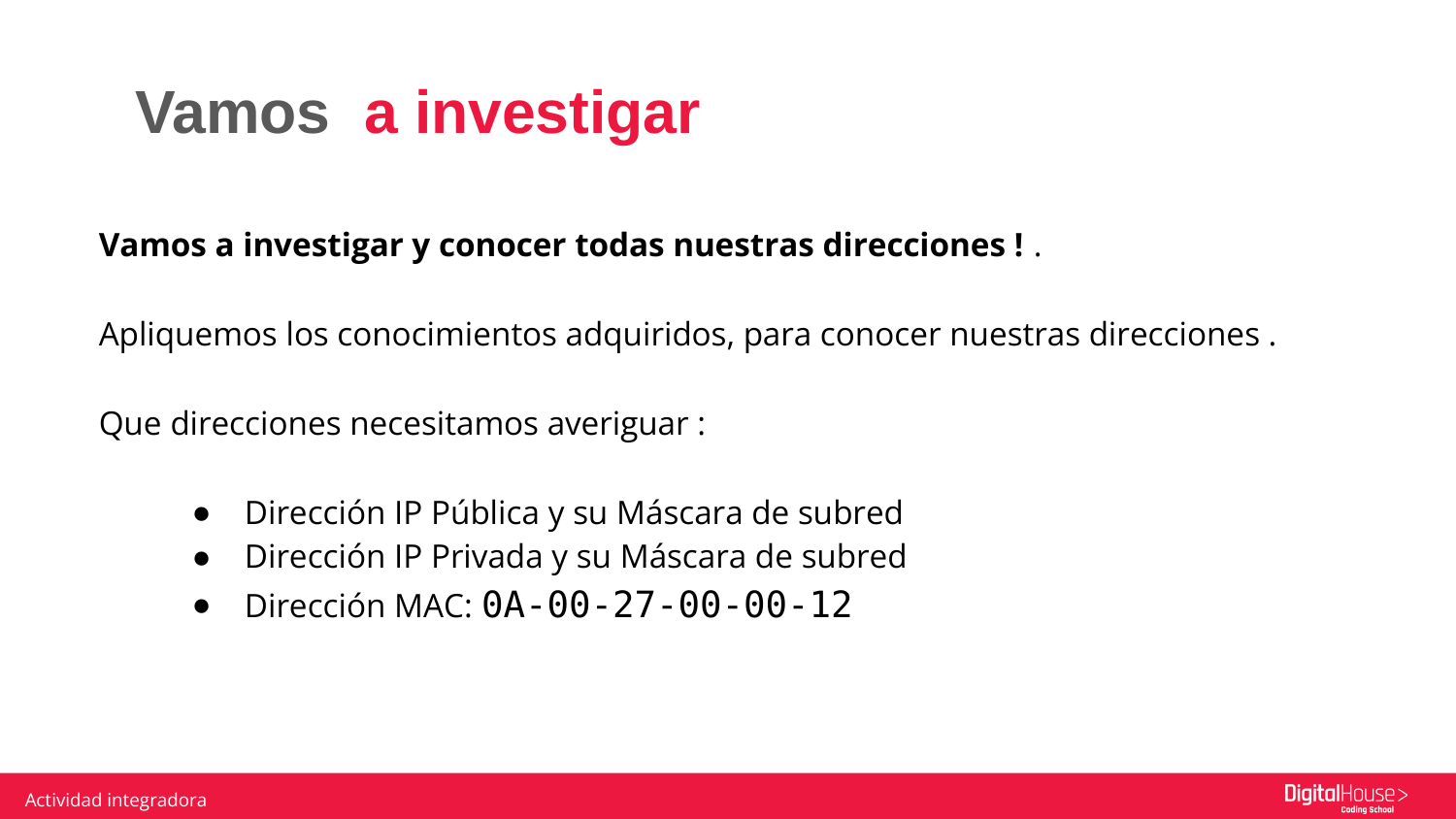

Vamos  a investigar

Vamos a investigar y conocer todas nuestras direcciones ! .

Apliquemos los conocimientos adquiridos, para conocer nuestras direcciones .

Que direcciones necesitamos averiguar :

Dirección IP Pública y su Máscara de subred
Dirección IP Privada y su Máscara de subred
Dirección MAC: 0A-00-27-00-00-12